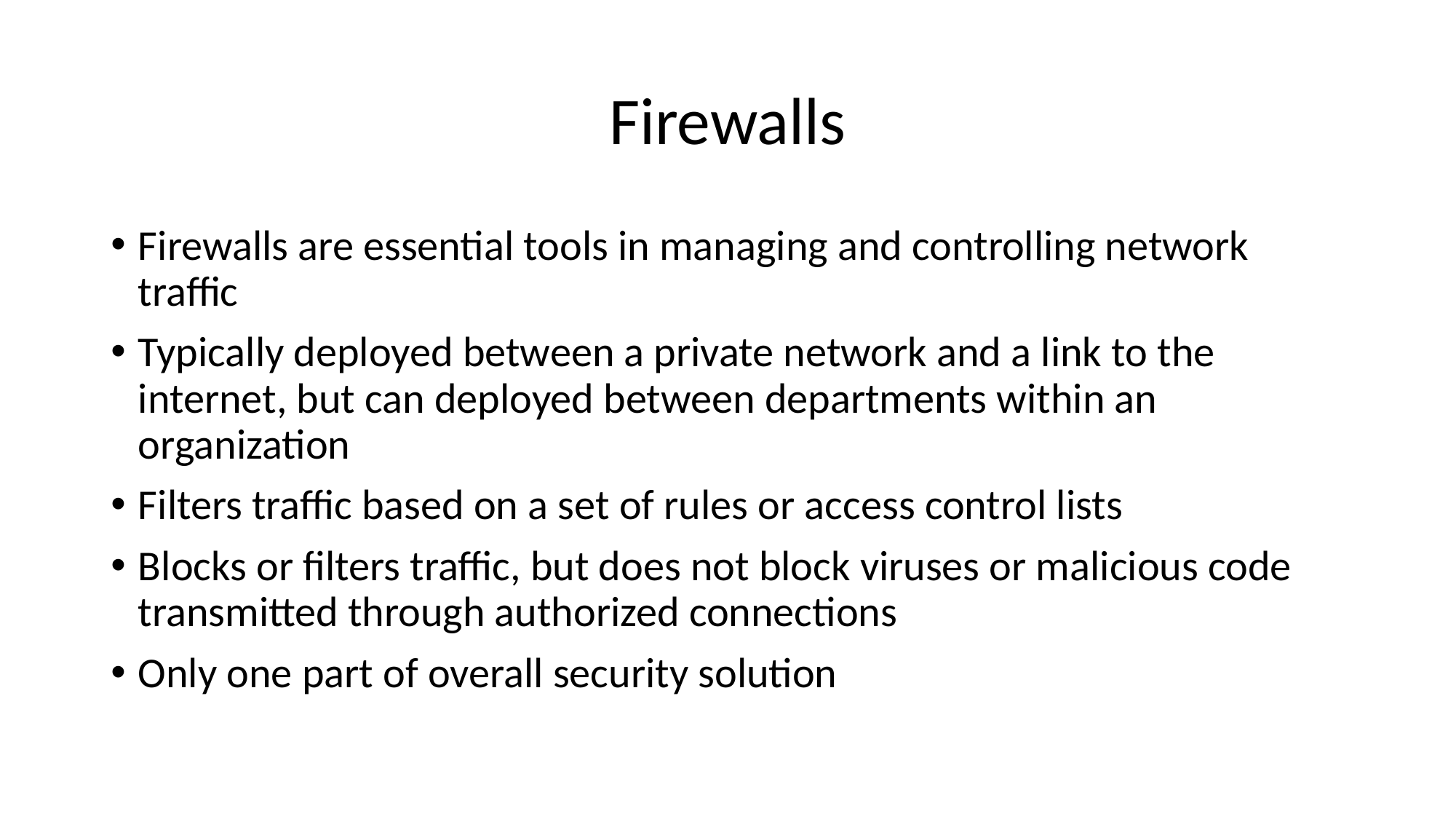

# Firewalls
Firewalls are essential tools in managing and controlling network traffic
Typically deployed between a private network and a link to the internet, but can deployed between departments within an organization
Filters traffic based on a set of rules or access control lists
Blocks or filters traffic, but does not block viruses or malicious code transmitted through authorized connections
Only one part of overall security solution